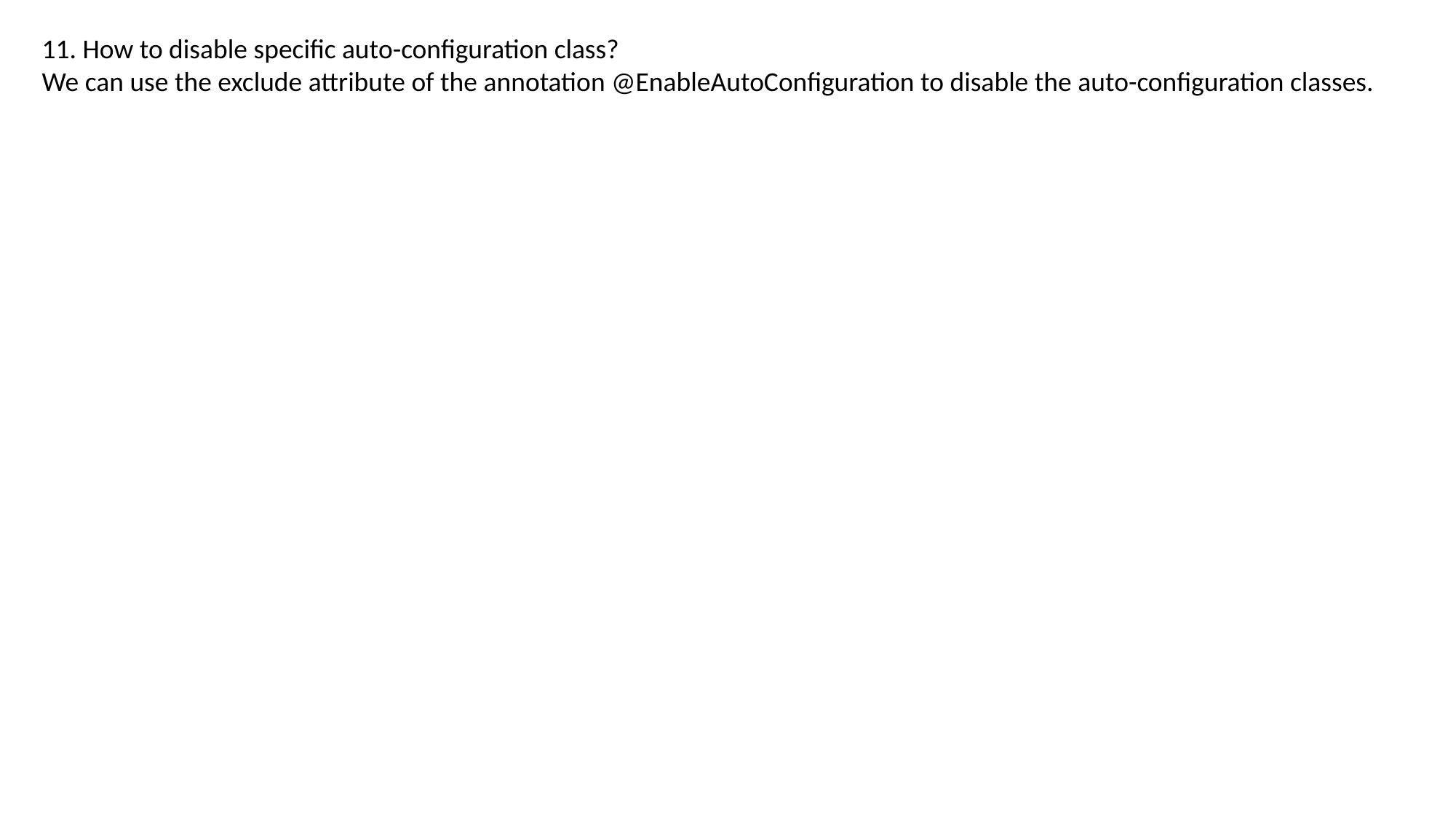

11. How to disable specific auto-configuration class?
We can use the exclude attribute of the annotation @EnableAutoConfiguration to disable the auto-configuration classes.